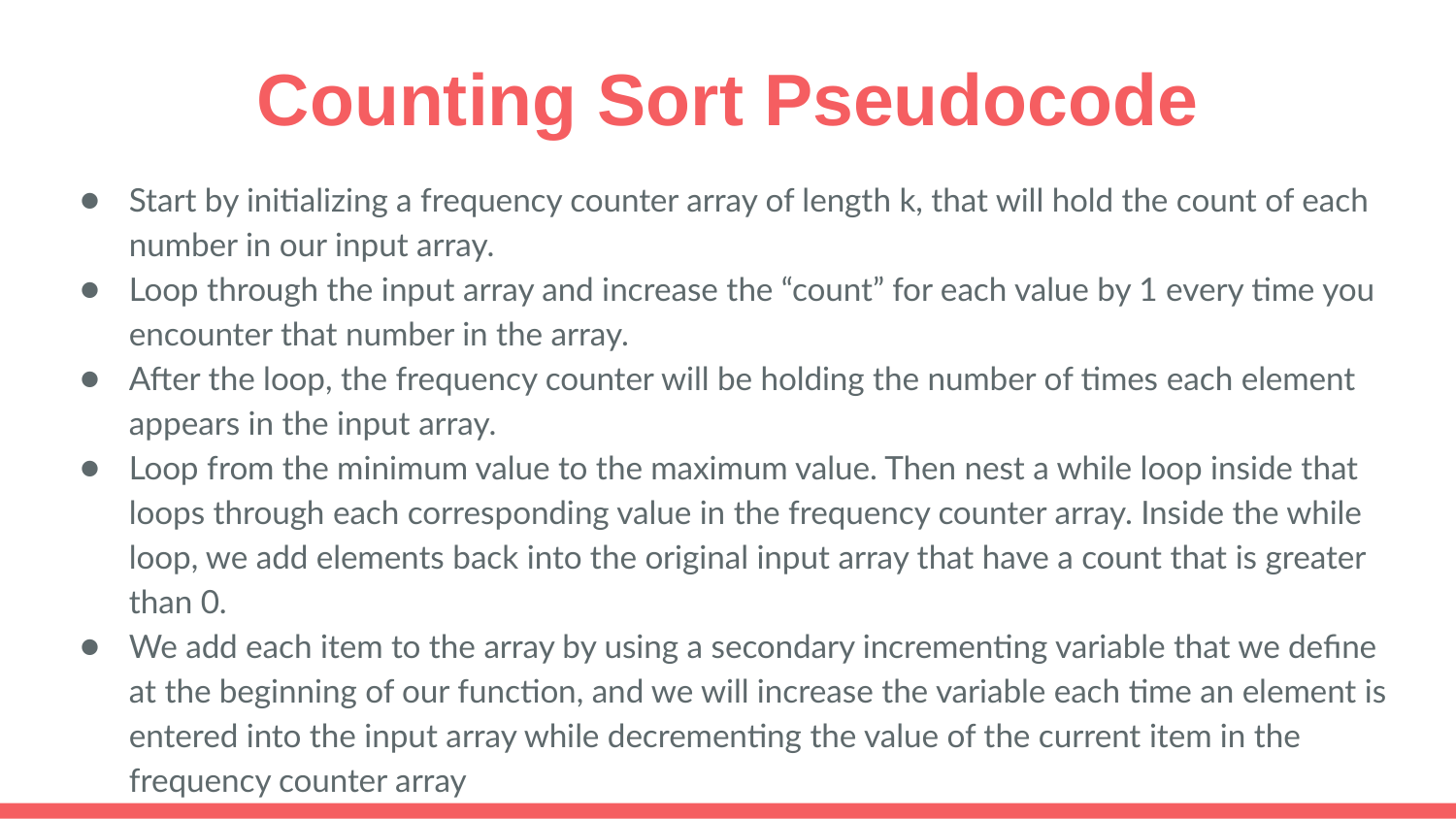

Counting Sort Pseudocode
Start by initializing a frequency counter array of length k, that will hold the count of each number in our input array.
Loop through the input array and increase the “count” for each value by 1 every time you encounter that number in the array.
After the loop, the frequency counter will be holding the number of times each element appears in the input array.
Loop from the minimum value to the maximum value. Then nest a while loop inside that loops through each corresponding value in the frequency counter array. Inside the while loop, we add elements back into the original input array that have a count that is greater than 0.
We add each item to the array by using a secondary incrementing variable that we define at the beginning of our function, and we will increase the variable each time an element is entered into the input array while decrementing the value of the current item in the frequency counter array